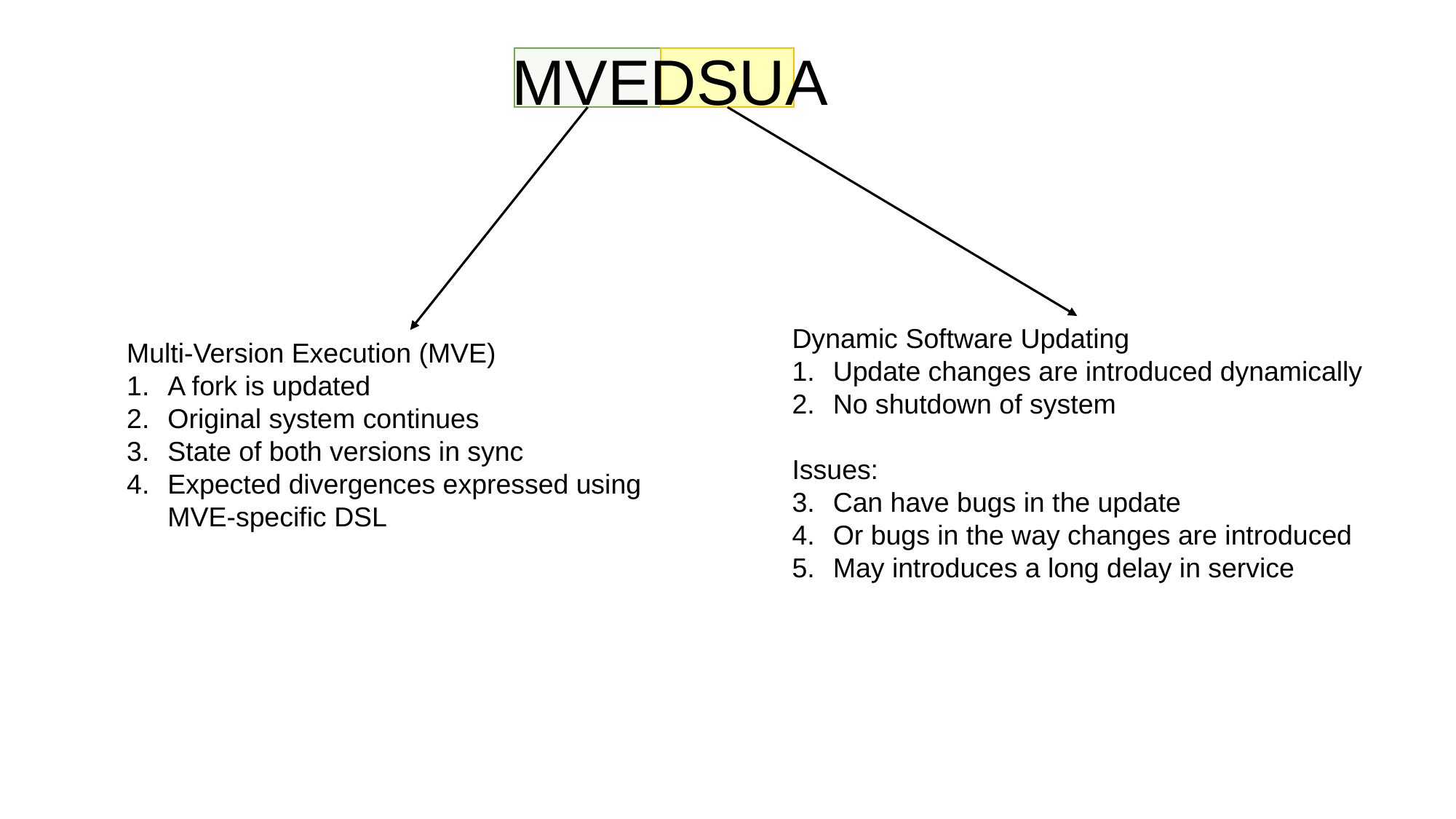

MVEDSUA

Dynamic Software Updating
Update changes are introduced dynamically
No shutdown of system

Issues:
Can have bugs in the update
Or bugs in the way changes are introduced
May introduces a long delay in service
Multi-Version Execution (MVE)
A fork is updated
Original system continues
State of both versions in sync
Expected divergences expressed using MVE-specific DSL